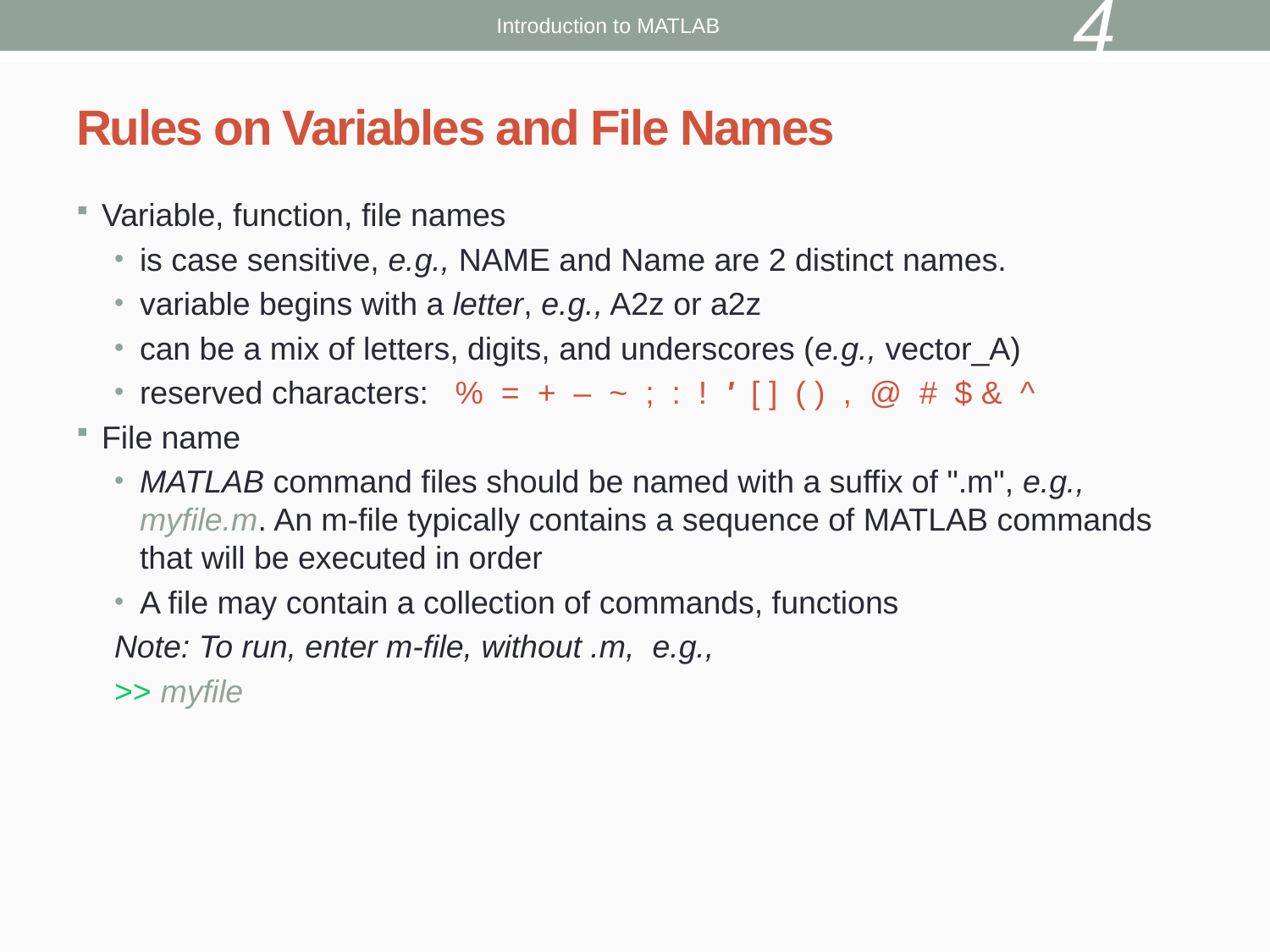

4
Introduction to MATLAB
# Rules on Variables and File Names
Variable, function, file names
is case sensitive, e.g., NAME and Name are 2 distinct names.
variable begins with a letter, e.g., A2z or a2z
can be a mix of letters, digits, and underscores (e.g., vector_A)
reserved characters:   %  =  +  –  ~  ;  :  !  '  [ ]  ( )  ,  @  #  $ &  ^
File name
MATLAB command files should be named with a suffix of ".m", e.g., myfile.m. An m-file typically contains a sequence of MATLAB commands that will be executed in order
A file may contain a collection of commands, functions
Note: To run, enter m-file, without .m,  e.g.,
>> myfile